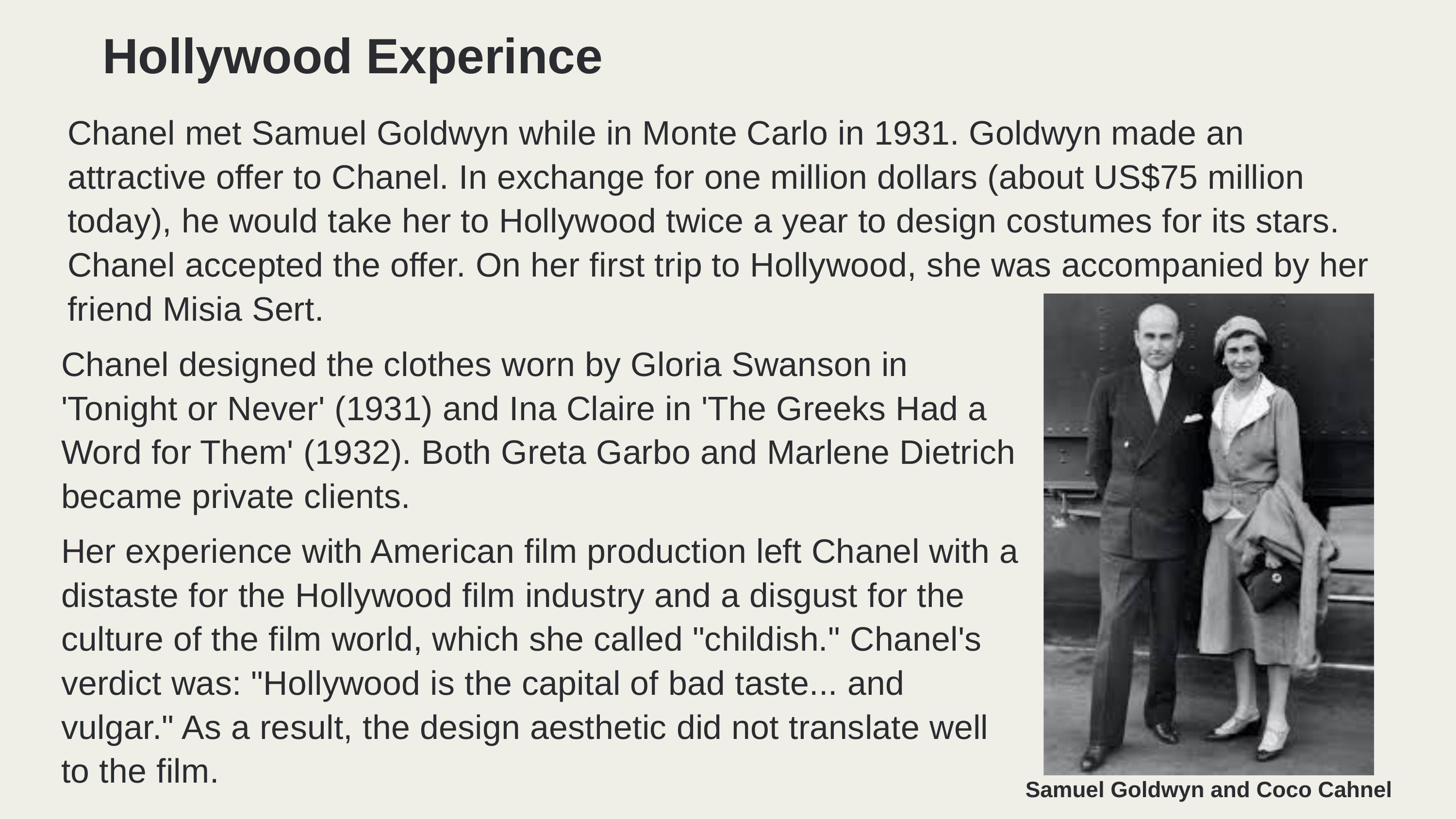

Hollywood Experince
Chanel met Samuel Goldwyn while in Monte Carlo in 1931. Goldwyn made an attractive offer to Chanel. In exchange for one million dollars (about US$75 million today), he would take her to Hollywood twice a year to design costumes for its stars. Chanel accepted the offer. On her first trip to Hollywood, she was accompanied by her friend Misia Sert.

Chanel designed the clothes worn by Gloria Swanson in 'Tonight or Never' (1931) and Ina Claire in 'The Greeks Had a Word for Them' (1932). Both Greta Garbo and Marlene Dietrich became private clients.
Her experience with American film production left Chanel with a distaste for the Hollywood film industry and a disgust for the culture of the film world, which she called "childish." Chanel's verdict was: "Hollywood is the capital of bad taste... and vulgar." As a result, the design aesthetic did not translate well to the film.
Samuel Goldwyn and Coco Cahnel